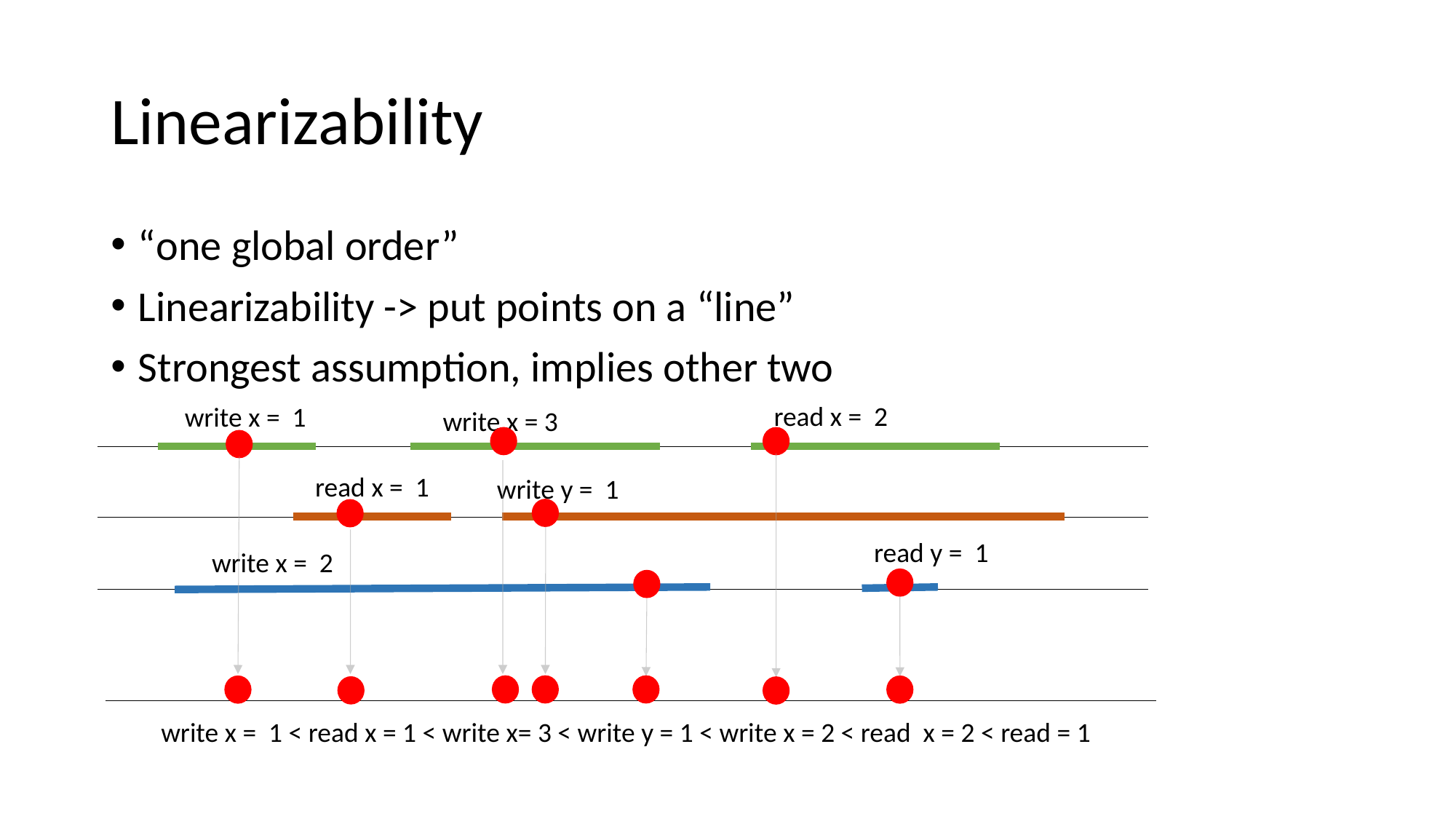

# Linearizability
“one global order”
Linearizability -> put points on a “line”
Strongest assumption, implies other two

read x =  2
write x =  1
write x = 3

read x =  1
write y =  1

read y =  1
write x =  2

write x =  1 < read x = 1 < write x= 3 < write y = 1 < write x = 2 < read  x = 2 < read = 1